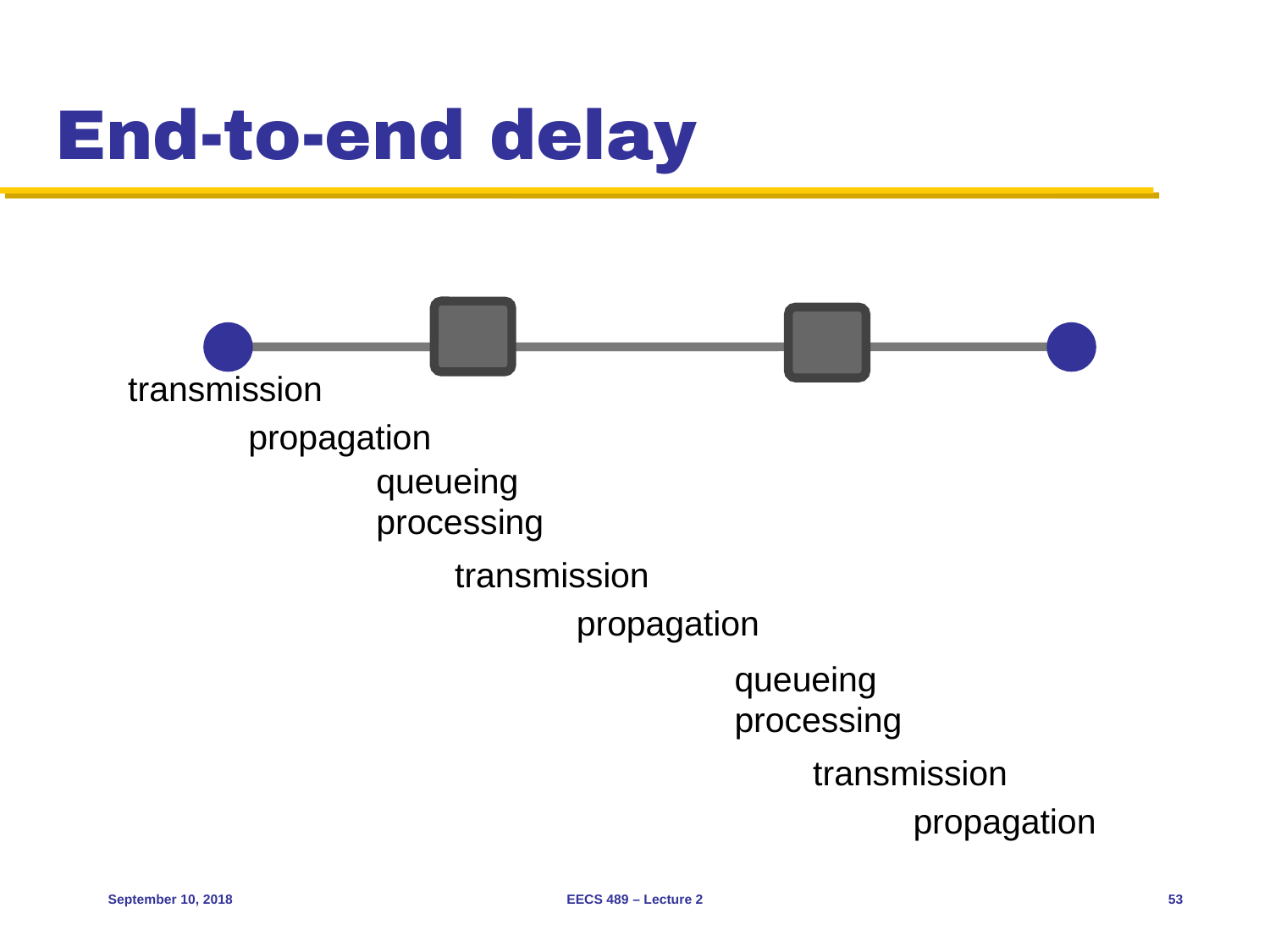

# End-to-end delay

transmission
propagation
queueing
processing
transmission
propagation
queueing
processing
transmission
propagation
September 10, 2018
EECS 489 – Lecture 2
53